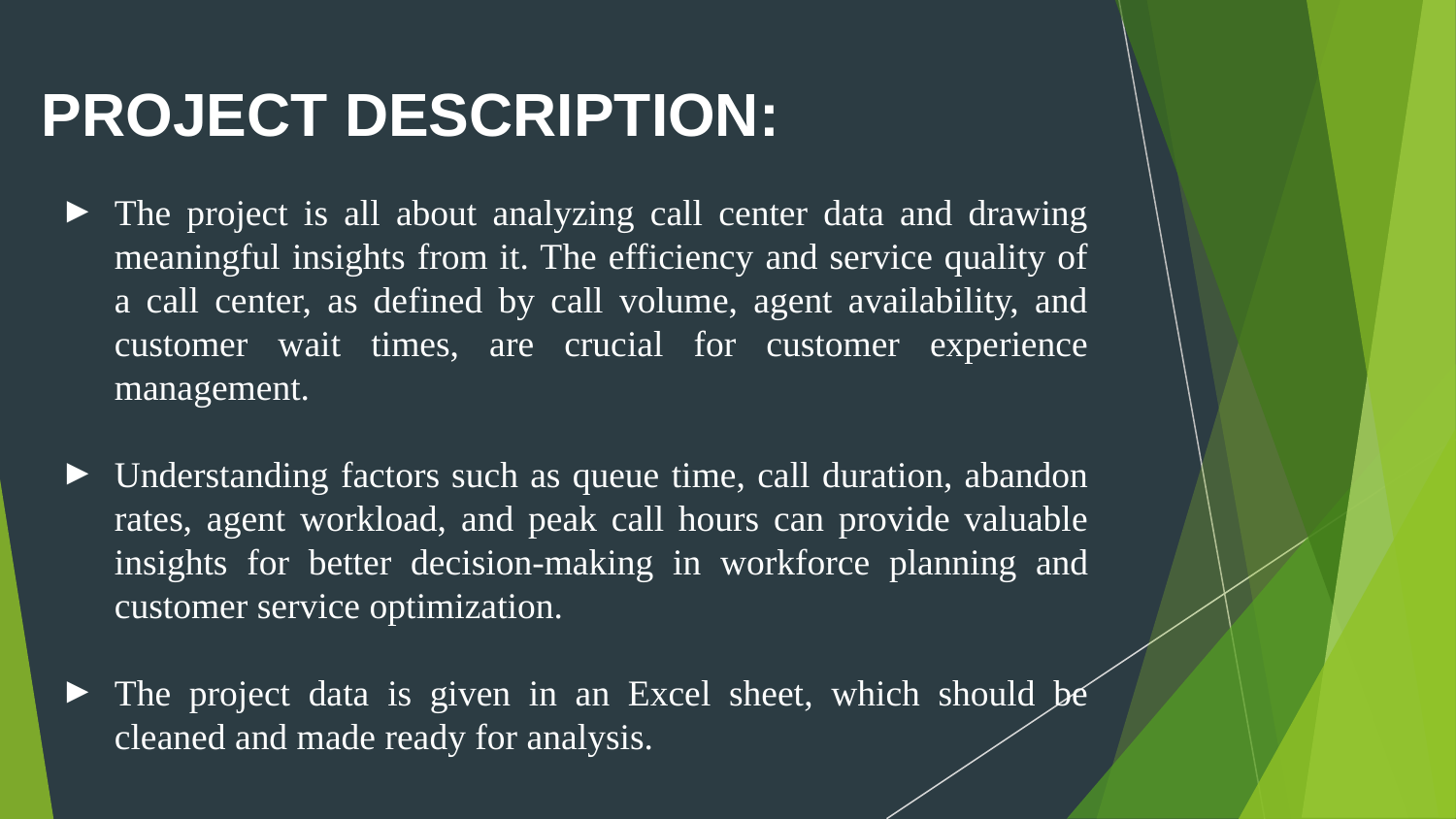

# PROJECT DESCRIPTION:
The project is all about analyzing call center data and drawing meaningful insights from it. The efficiency and service quality of a call center, as defined by call volume, agent availability, and customer wait times, are crucial for customer experience management.

Understanding factors such as queue time, call duration, abandon rates, agent workload, and peak call hours can provide valuable insights for better decision-making in workforce planning and customer service optimization.

The project data is given in an Excel sheet, which should be cleaned and made ready for analysis.